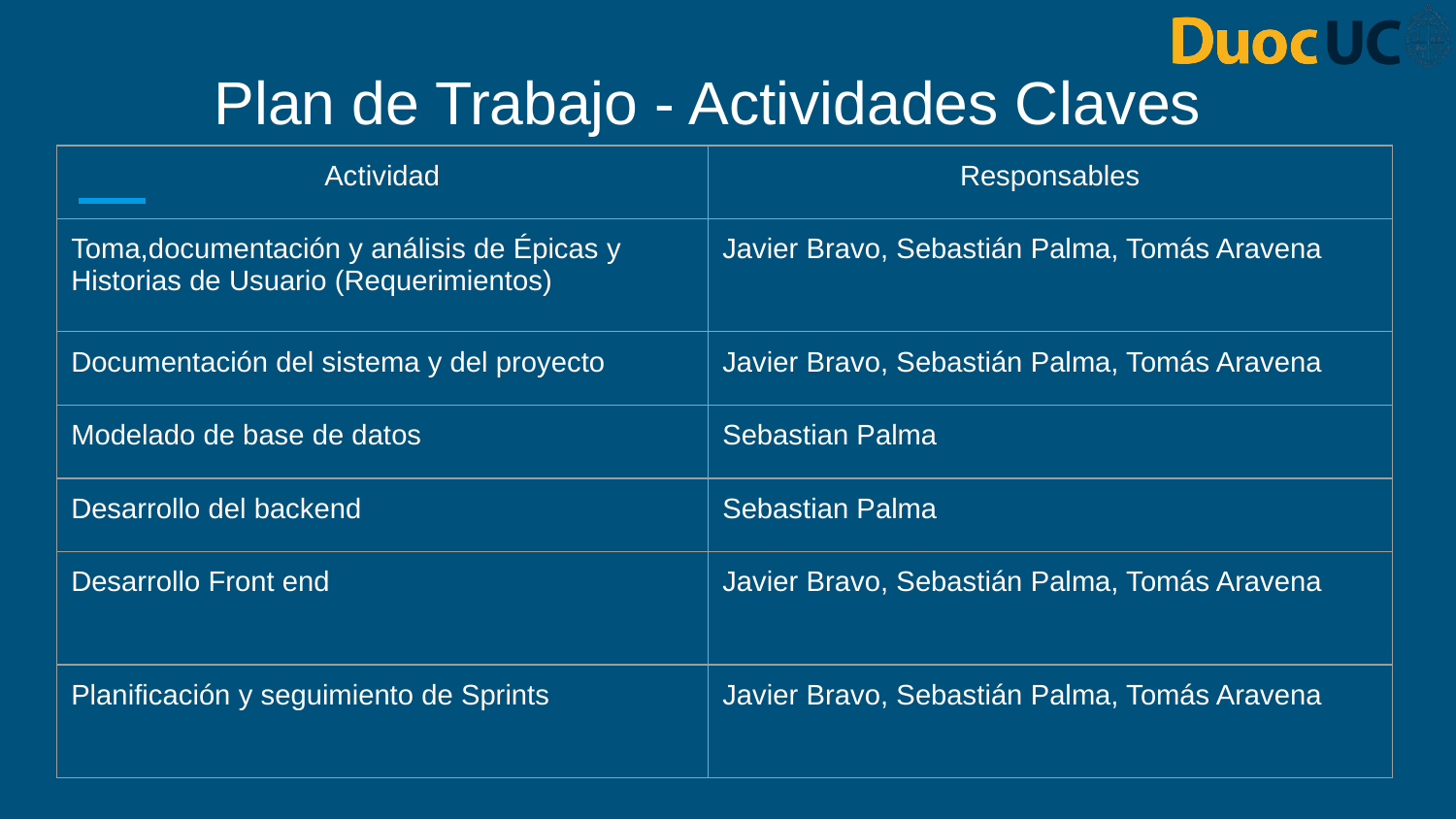

# Plan de Trabajo - Actividades Claves
| Actividad | Responsables |
| --- | --- |
| Toma,documentación y análisis de Épicas y Historias de Usuario (Requerimientos) | Javier Bravo, Sebastián Palma, Tomás Aravena |
| Documentación del sistema y del proyecto | Javier Bravo, Sebastián Palma, Tomás Aravena |
| Modelado de base de datos | Sebastian Palma |
| Desarrollo del backend | Sebastian Palma |
| Desarrollo Front end | Javier Bravo, Sebastián Palma, Tomás Aravena |
| Planificación y seguimiento de Sprints | Javier Bravo, Sebastián Palma, Tomás Aravena |